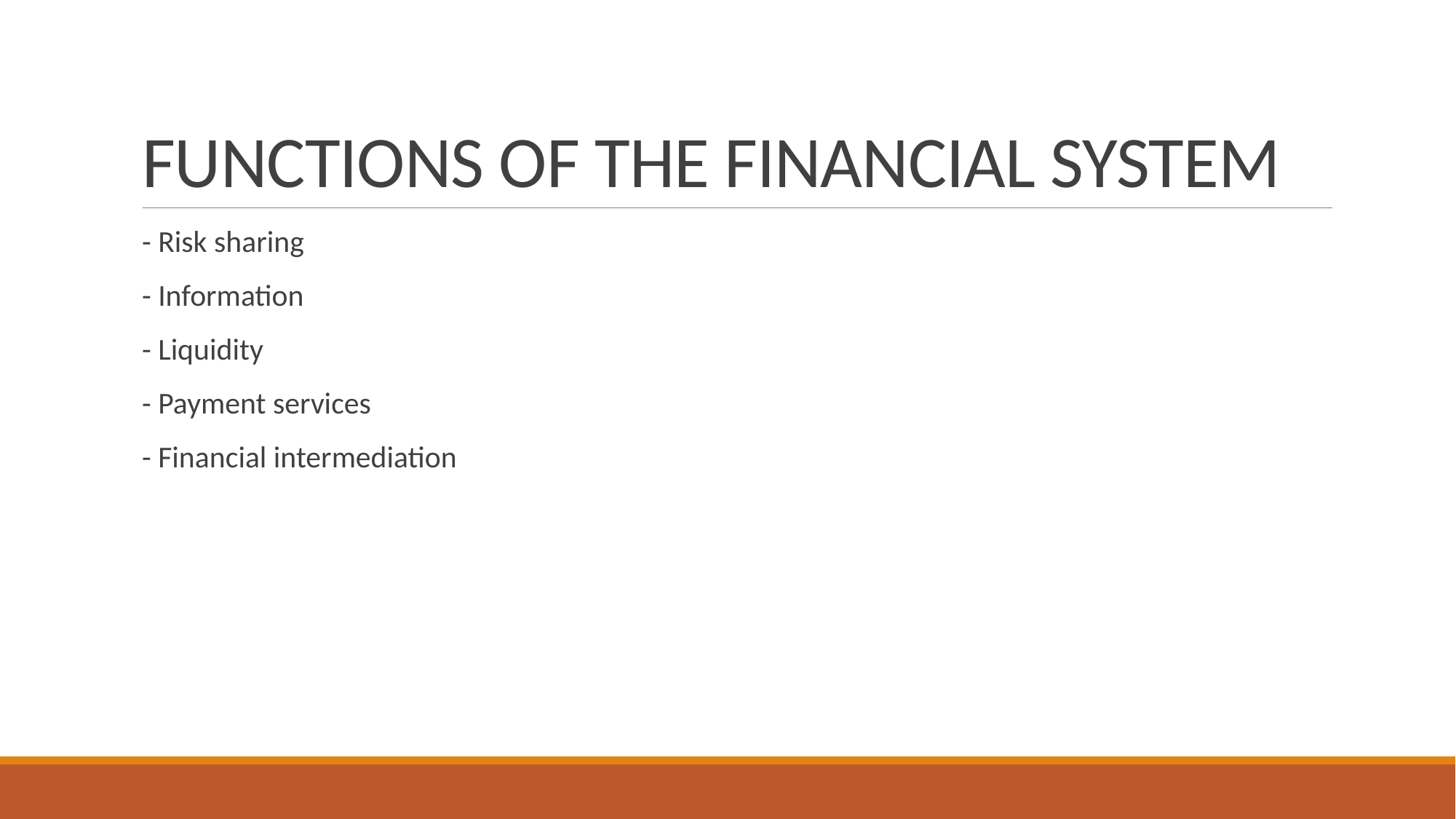

# FUNCTIONS OF THE FINANCIAL SYSTEM
- Risk sharing
- Information
- Liquidity
- Payment services
- Financial intermediation